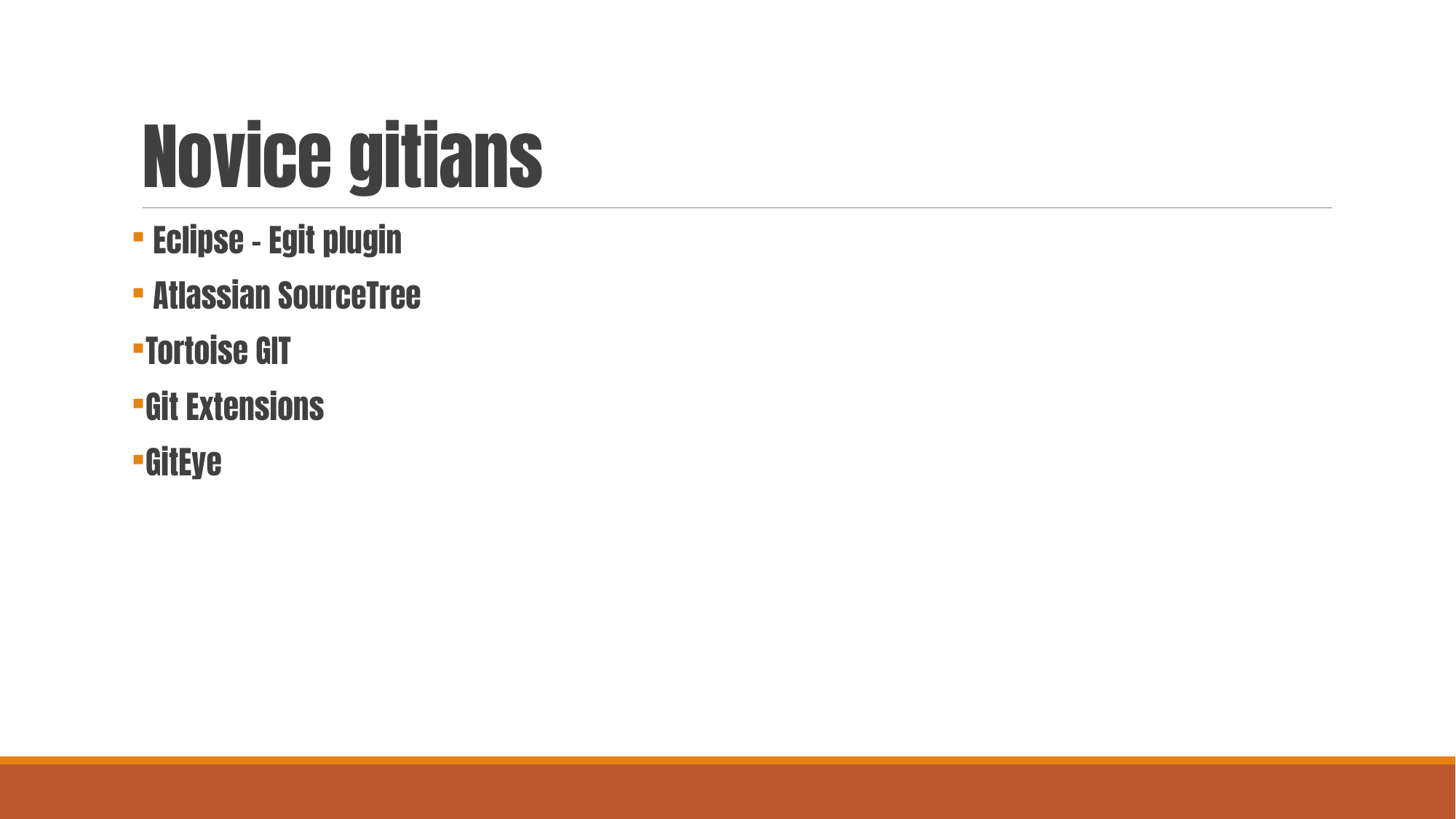

# Novice gitians
 Eclipse – Egit plugin
 Atlassian SourceTree
Tortoise GIT
Git Extensions
GitEye